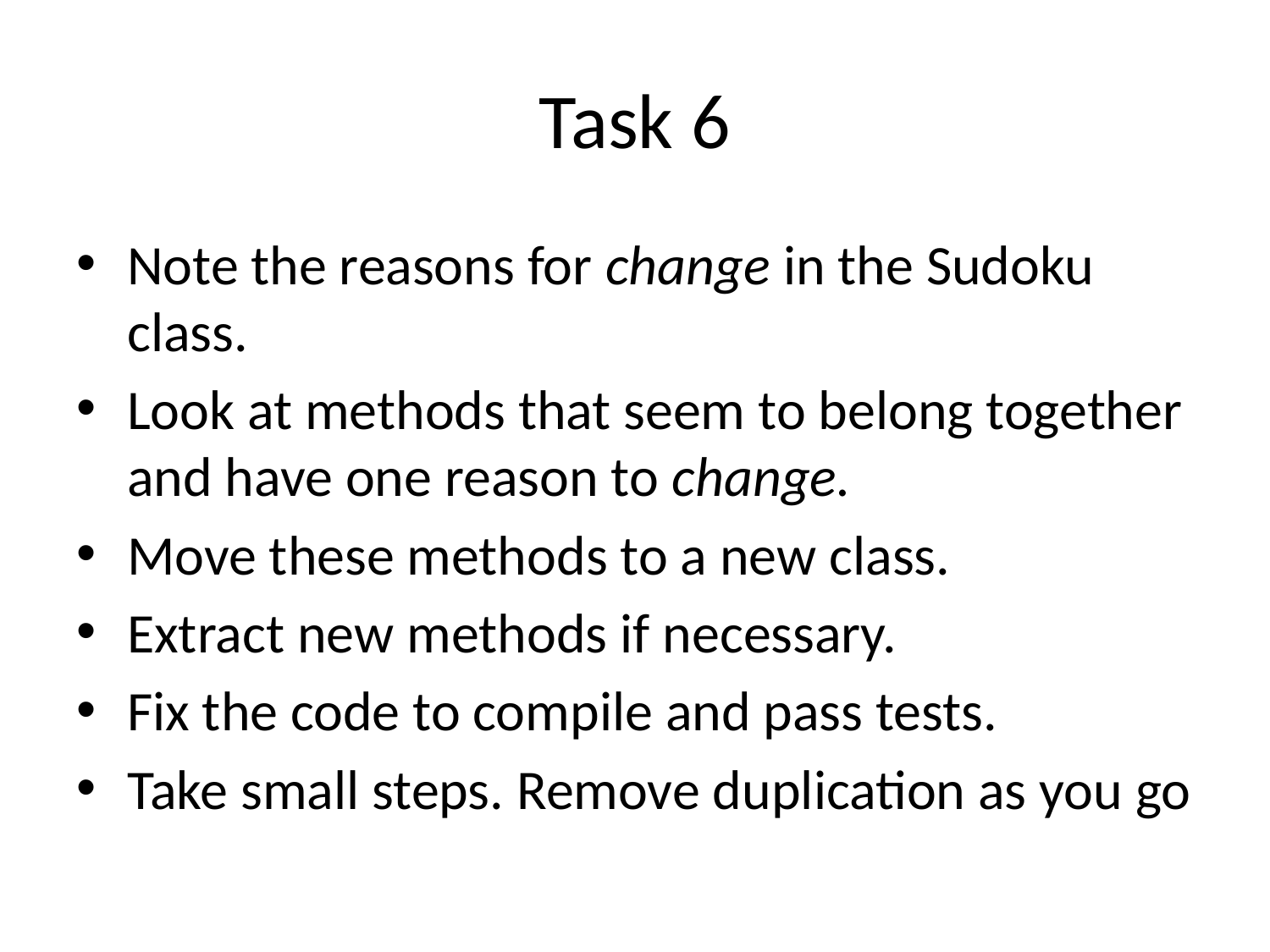

# Task 6
Note the reasons for change in the Sudoku class.
Look at methods that seem to belong together and have one reason to change.
Move these methods to a new class.
Extract new methods if necessary.
Fix the code to compile and pass tests.
Take small steps. Remove duplication as you go